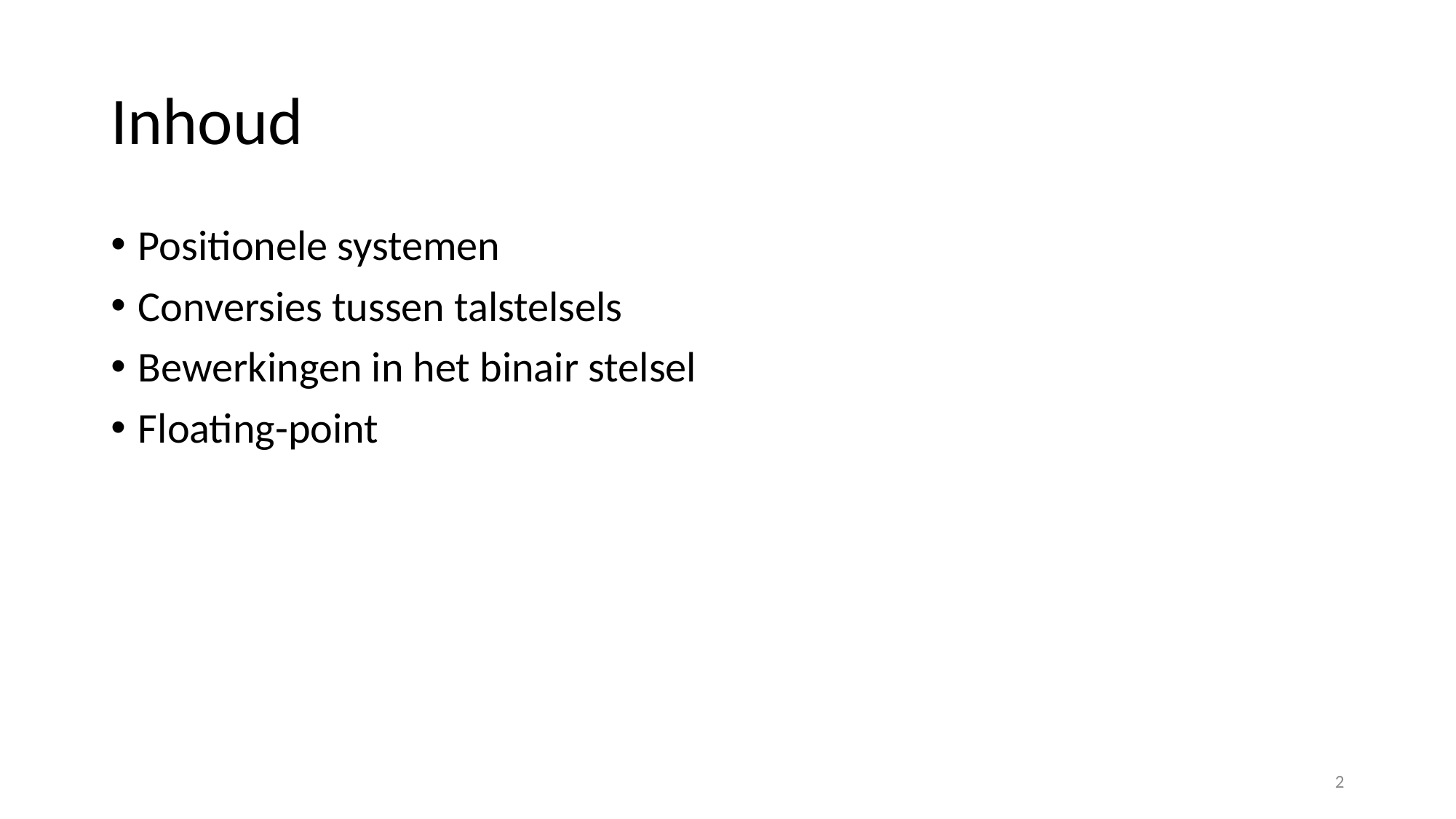

# Inhoud
Positionele systemen
Conversies tussen talstelsels
Bewerkingen in het binair stelsel
Floating-point
2